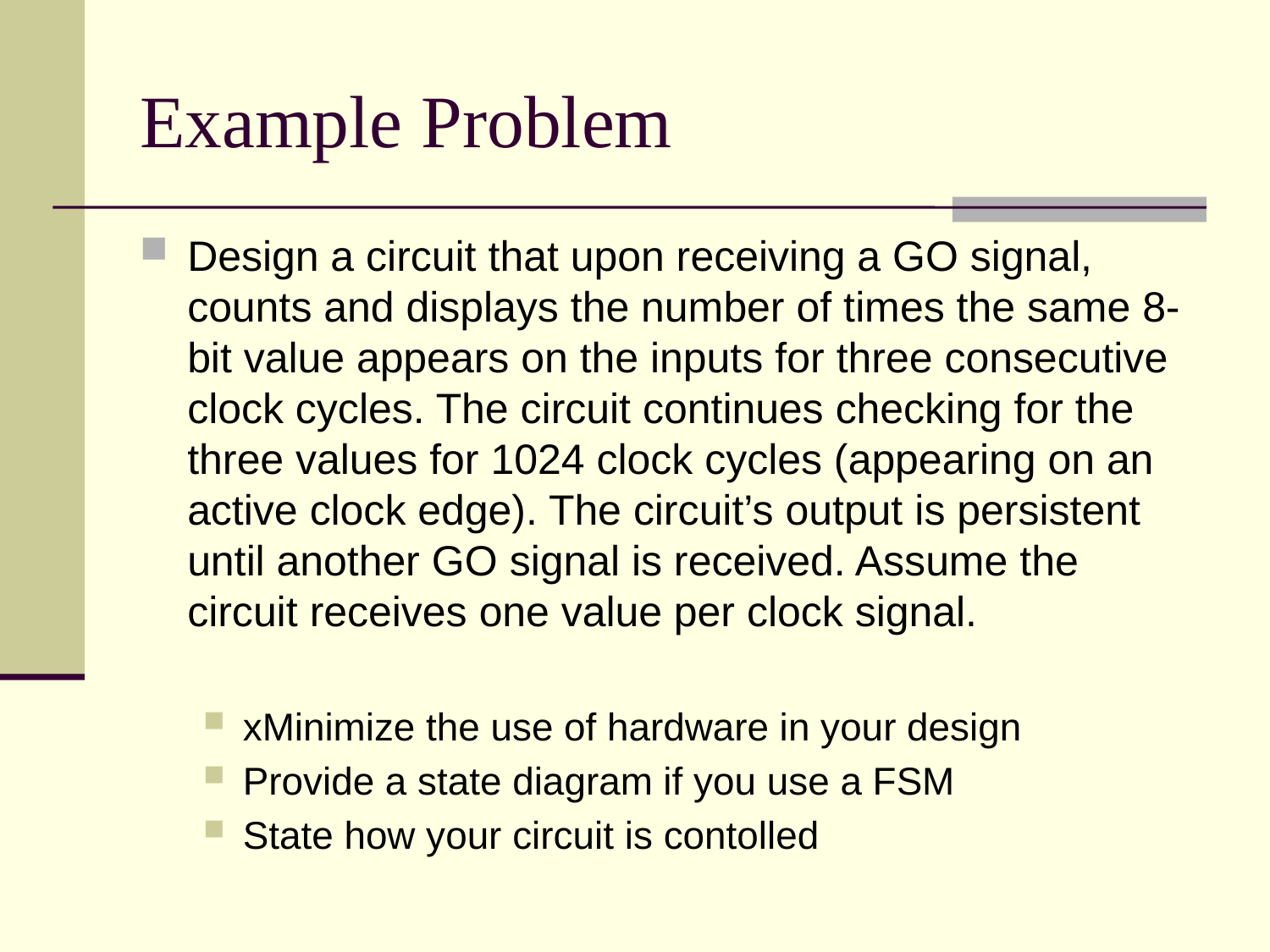

# Example Problem
Design a circuit that upon receiving a GO signal, counts and displays the number of times the same 8-bit value appears on the inputs for three consecutive clock cycles. The circuit continues checking for the three values for 1024 clock cycles (appearing on an active clock edge). The circuit’s output is persistent until another GO signal is received. Assume the circuit receives one value per clock signal.

xMinimize the use of hardware in your design
Provide a state diagram if you use a FSM
State how your circuit is contolled